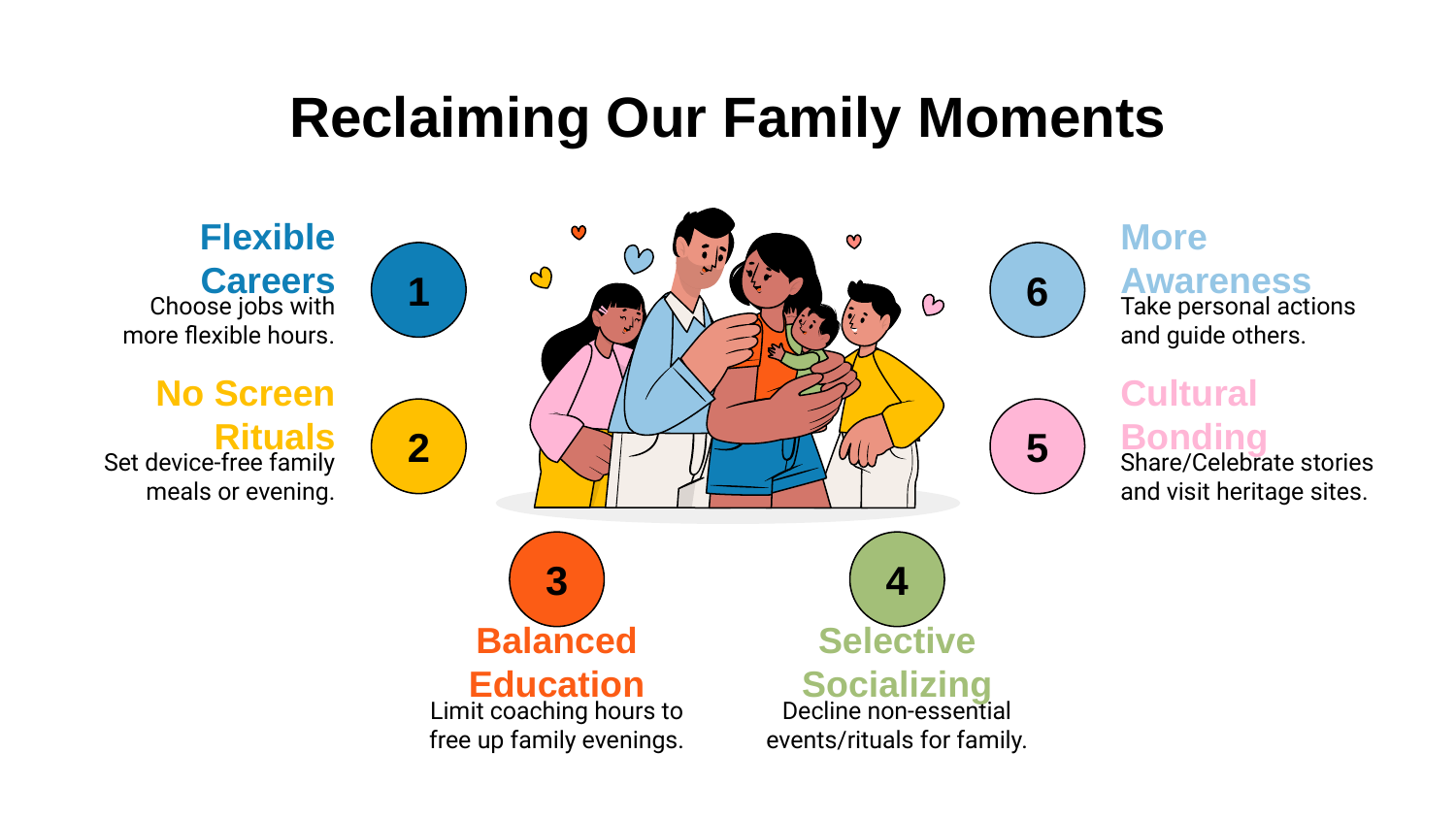

# Reclaiming Our Family Moments

Flexible Careers
Choose jobs with more flexible hours.
More Awareness
Take personal actions and guide others.
1
6
No Screen Rituals
Set device-free family meals or evening.
Cultural Bonding
Share/Celebrate stories and visit heritage sites.
2
5
3
4
Balanced Education
Limit coaching hours to free up family evenings.
Selective Socializing
Decline non-essential events/rituals for family.